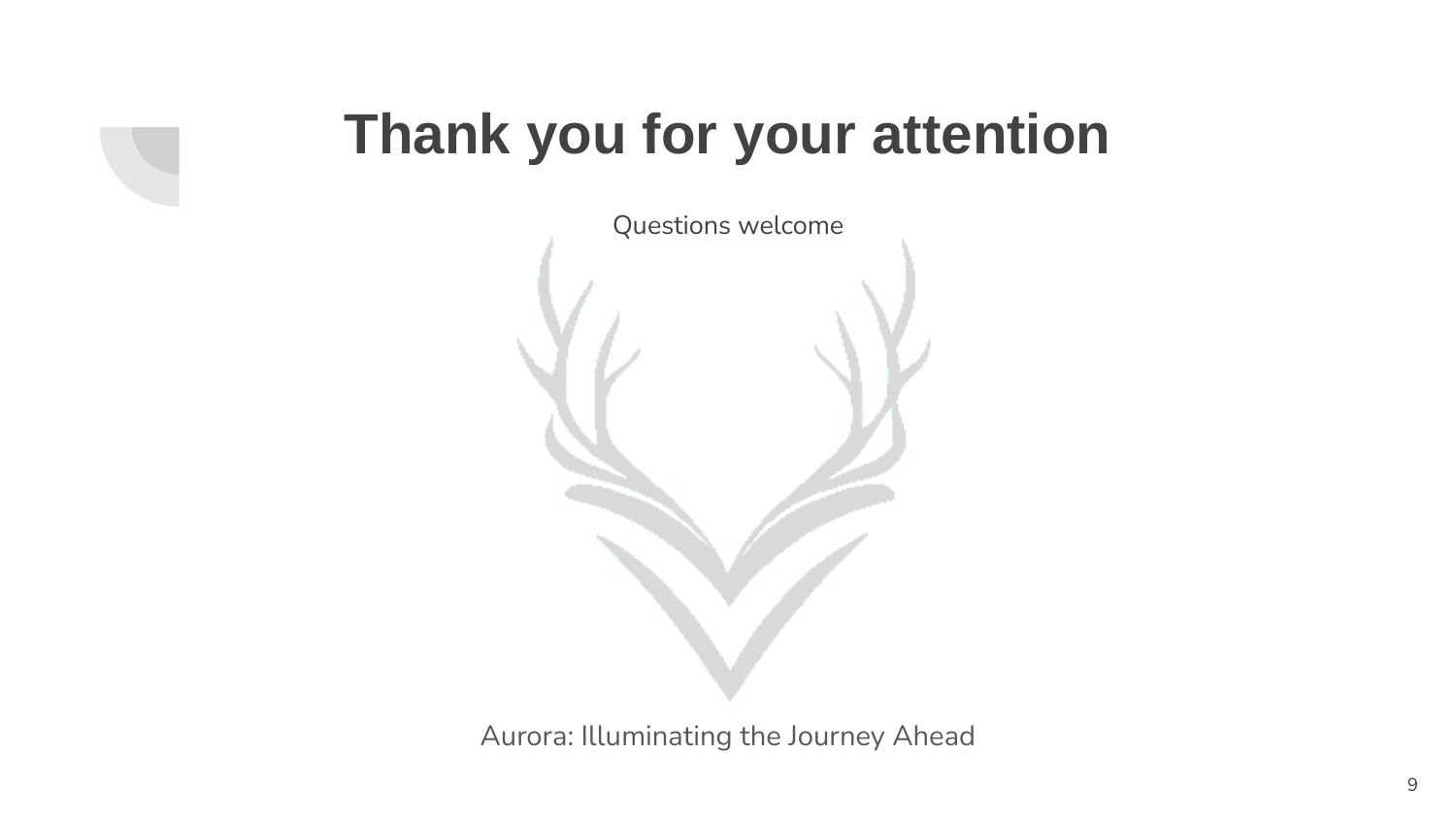

# Thank you for your attention
Questions welcome
Aurora: Illuminating the Journey Ahead
9